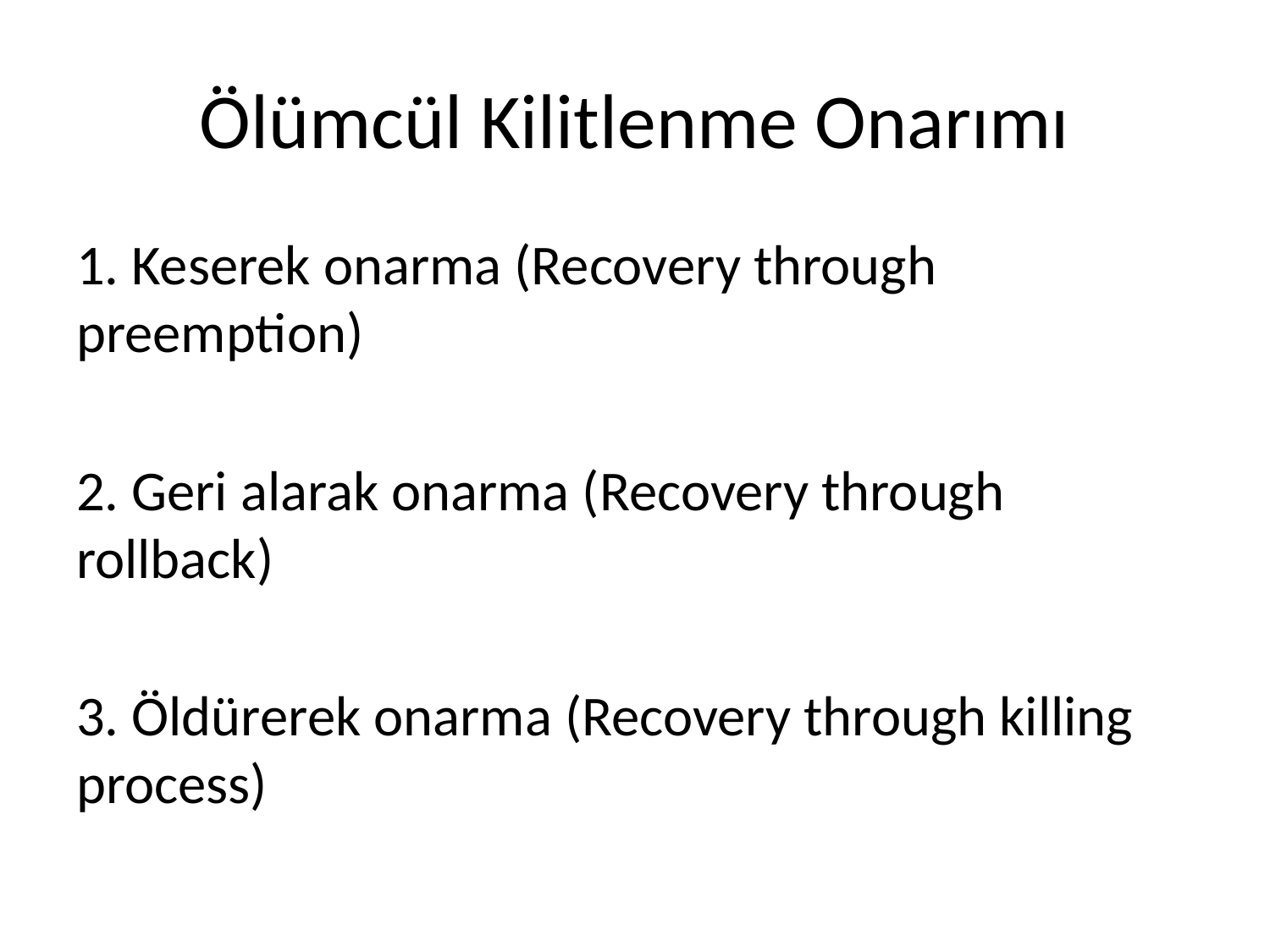

# Ölümcül Kilitlenme Onarımı
1. Keserek onarma (Recovery through preemption)

2. Geri alarak onarma (Recovery through rollback)

3. Öldürerek onarma (Recovery through killing process)